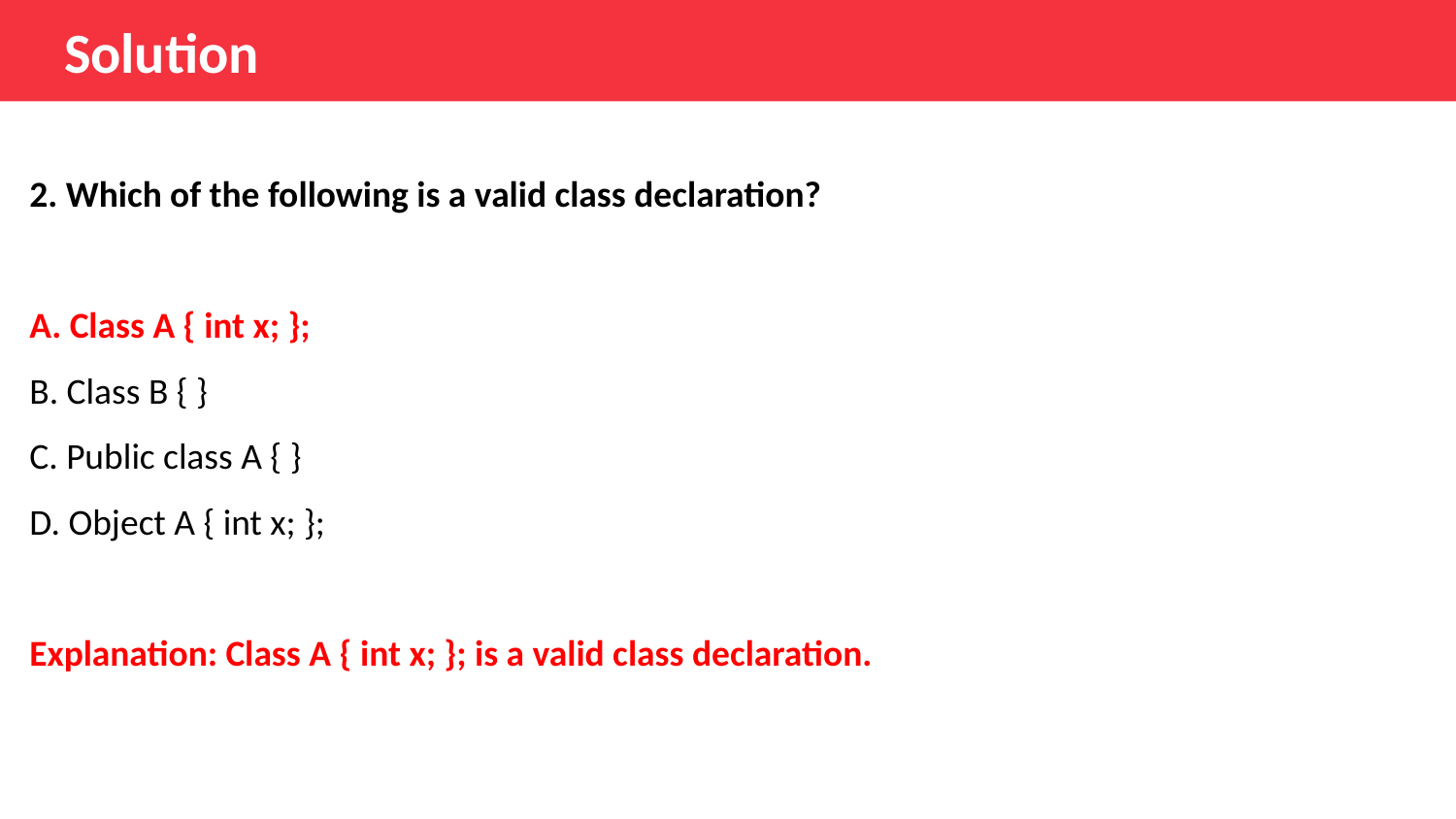

Solution
2. Which of the following is a valid class declaration?

A. Class A { int x; };
B. Class B { }
C. Public class A { }
D. Object A { int x; };

Explanation: Class A { int x; }; is a valid class declaration.